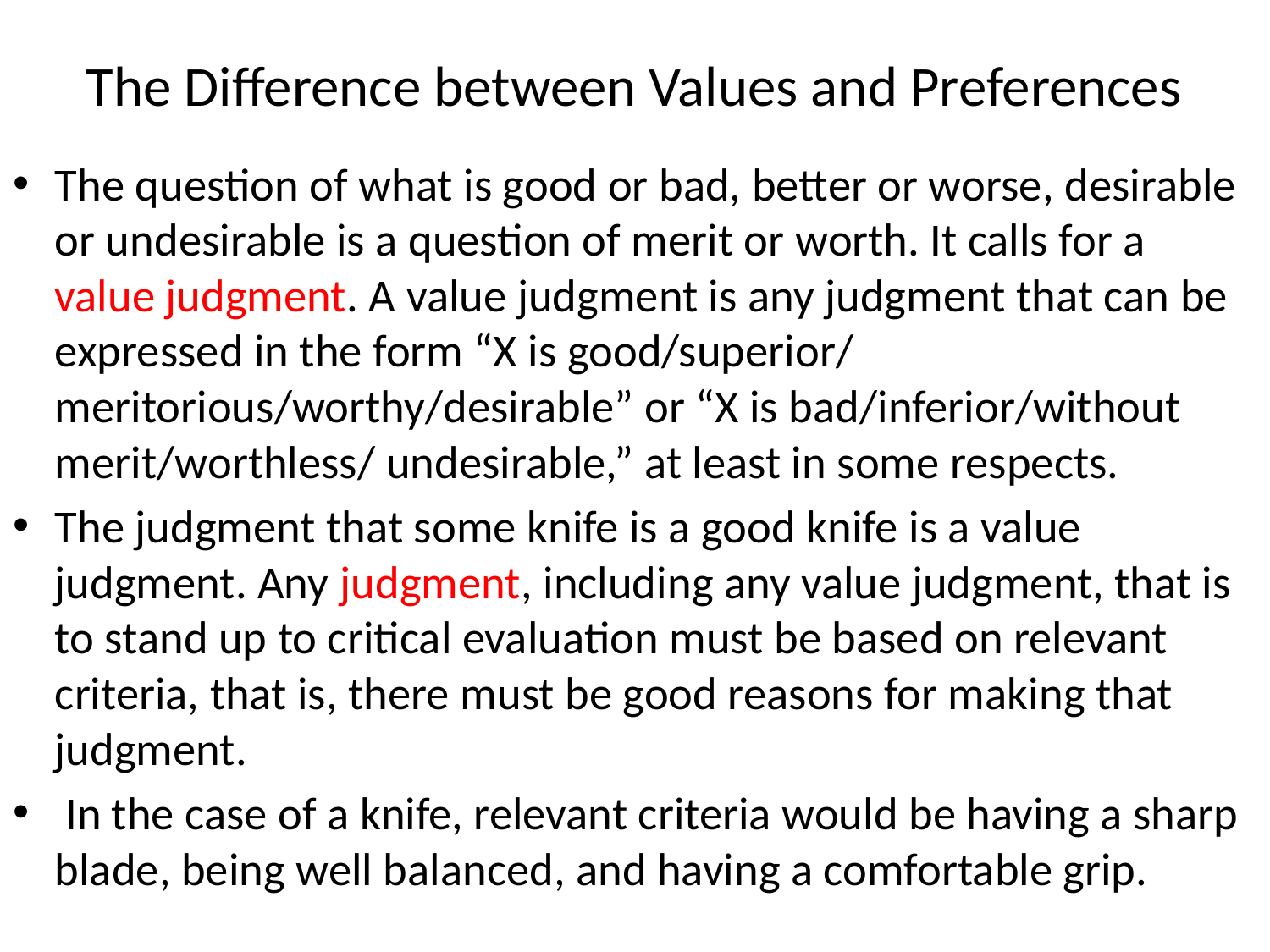

# The Difference between Values and Preferences
The question of what is good or bad, better or worse, desirable or undesirable is a question of merit or worth. It calls for a value judgment. A value judgment is any judgment that can be expressed in the form “X is good/superior/ meritorious/worthy/desirable” or “X is bad/inferior/without merit/worthless/ undesirable,” at least in some respects.
The judgment that some knife is a good knife is a value judgment. Any judgment, including any value judgment, that is to stand up to critical evaluation must be based on relevant criteria, that is, there must be good reasons for making that judgment.
 In the case of a knife, relevant criteria would be having a sharp blade, being well balanced, and having a comfortable grip.